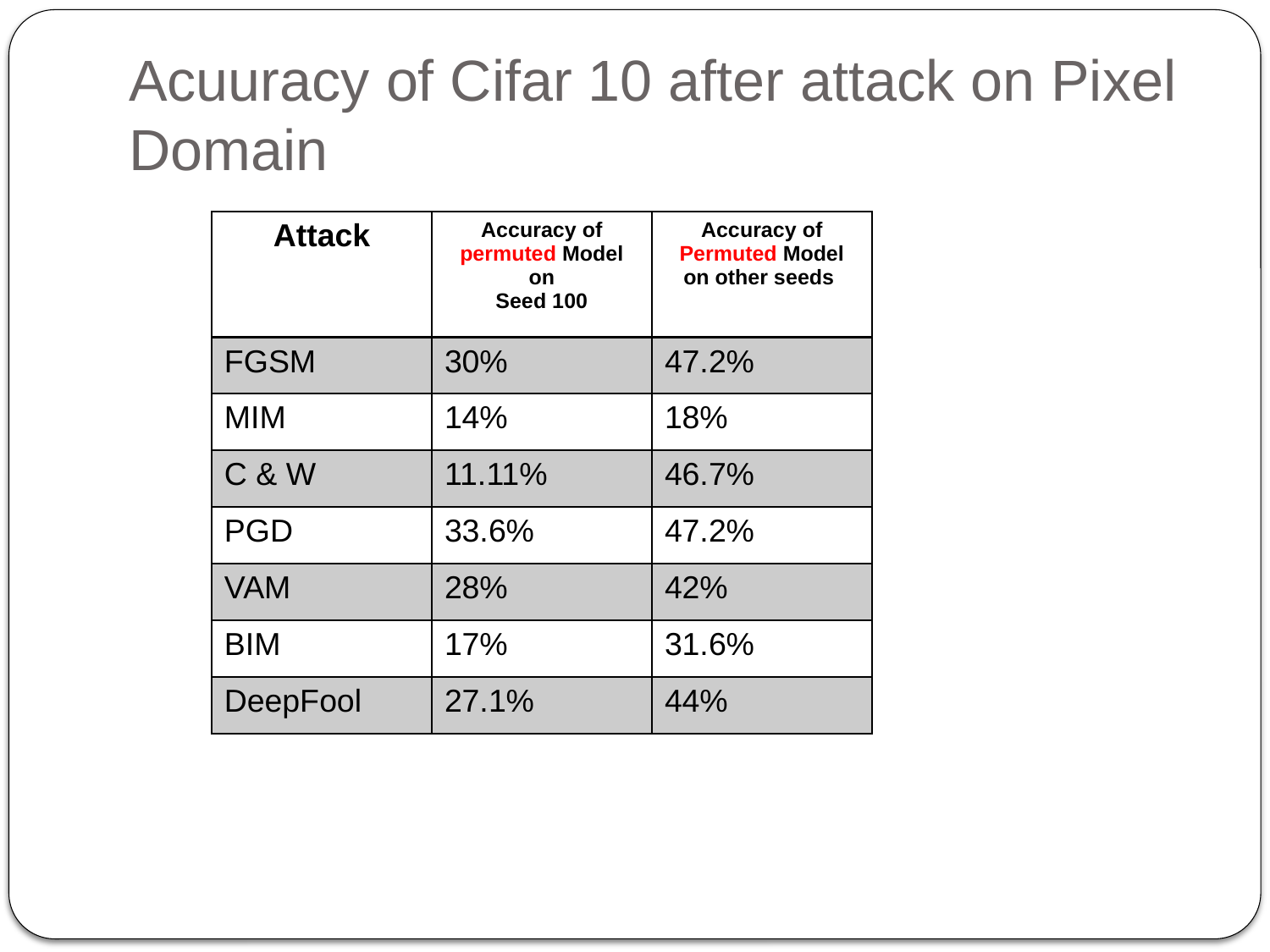

# Acuuracy of Cifar 10 after attack on Pixel Domain
| Attack | Accuracy of permuted Model on Seed 100 | Accuracy of Permuted Model on other seeds |
| --- | --- | --- |
| FGSM | 30% | 47.2% |
| MIM | 14% | 18% |
| C & W | 11.11% | 46.7% |
| PGD | 33.6% | 47.2% |
| VAM | 28% | 42% |
| BIM | 17% | 31.6% |
| DeepFool | 27.1% | 44% |